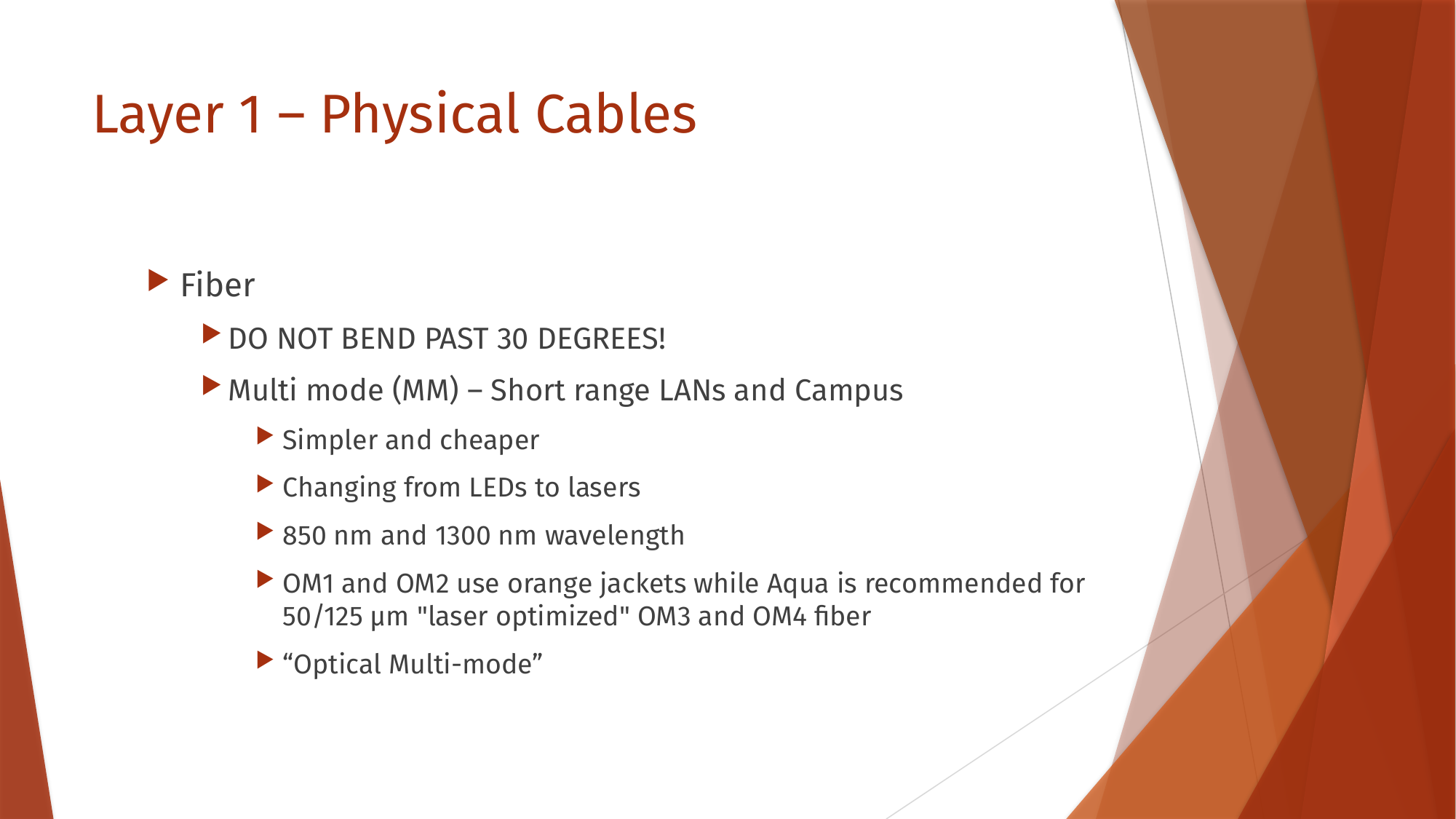

# Layer 1 – Physical Cables
Fiber
DO NOT BEND PAST 30 DEGREES!
Multi mode (MM) – Short range LANs and Campus
Simpler and cheaper
Changing from LEDs to lasers
850 nm and 1300 nm wavelength
OM1 and OM2 use orange jackets while Aqua is recommended for 50/125 µm "laser optimized" OM3 and OM4 fiber
“Optical Multi-mode”